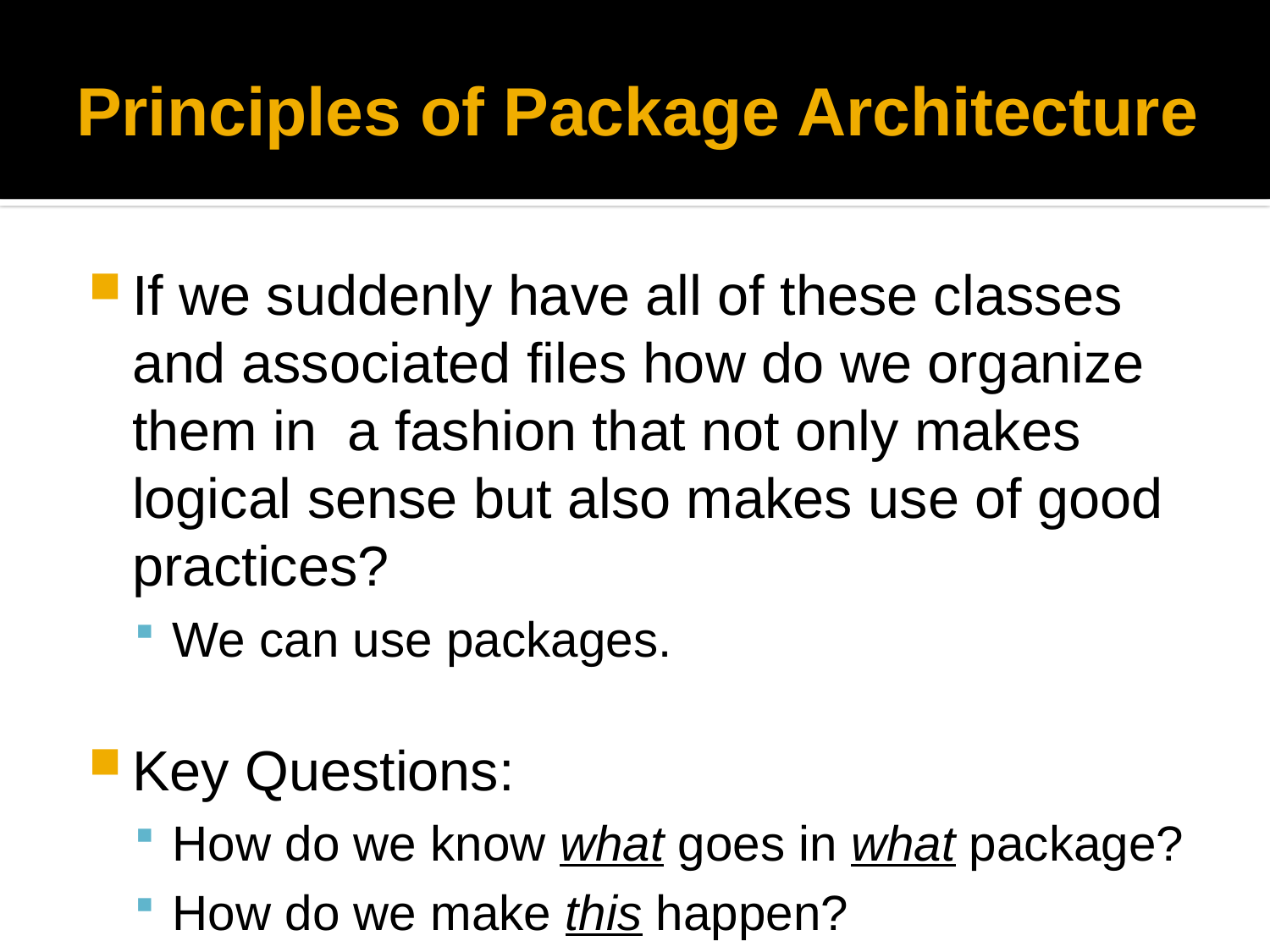

# Principles of Package Architecture
If we suddenly have all of these classes and associated files how do we organize them in  a fashion that not only makes logical sense but also makes use of good practices?
We can use packages.

Key Questions:
How do we know what goes in what package?
How do we make this happen?